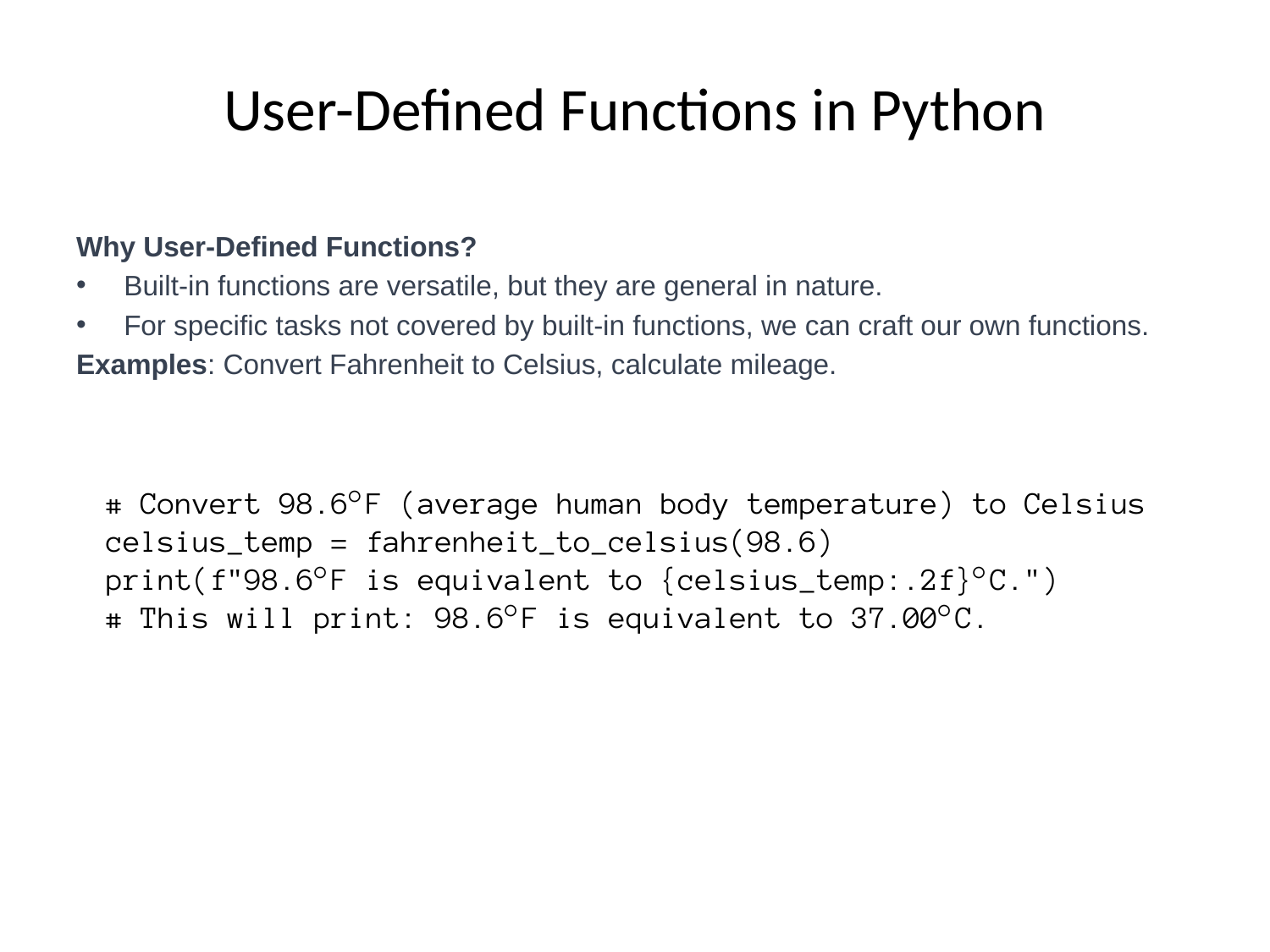

# User-Defined Functions in Python
Why User-Defined Functions?
Built-in functions are versatile, but they are general in nature.
For specific tasks not covered by built-in functions, we can craft our own functions.
Examples: Convert Fahrenheit to Celsius, calculate mileage.

# Convert 98.6°F (average human body temperature) to Celsius
celsius_temp = fahrenheit_to_celsius(98.6)
print(f"98.6°F is equivalent to {celsius_temp:.2f}°C.")
# This will print: 98.6°F is equivalent to 37.00°C.